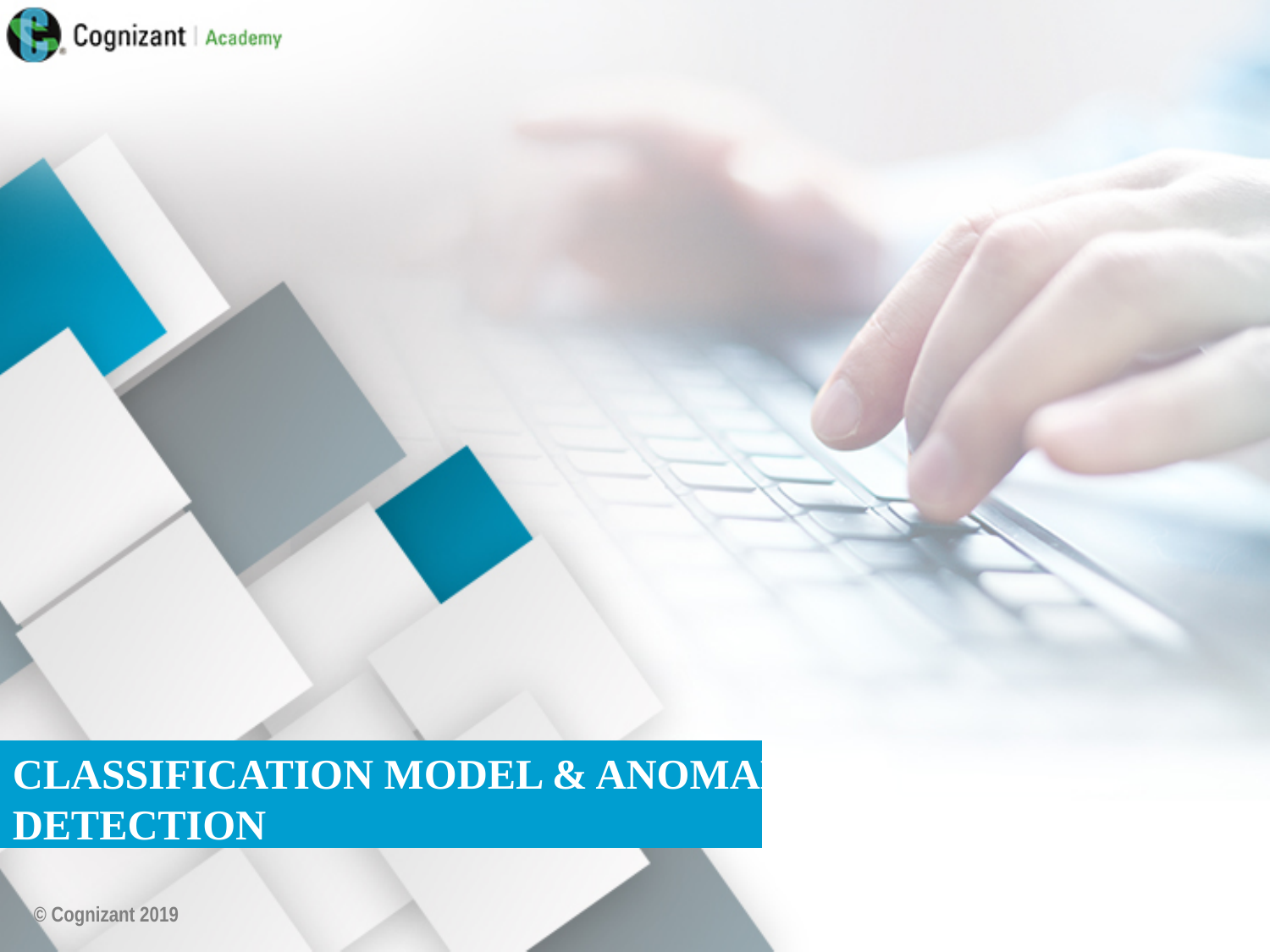

CLASSIFICATION MODEL & ANOMALY DETECTION
© Cognizant 2019
32